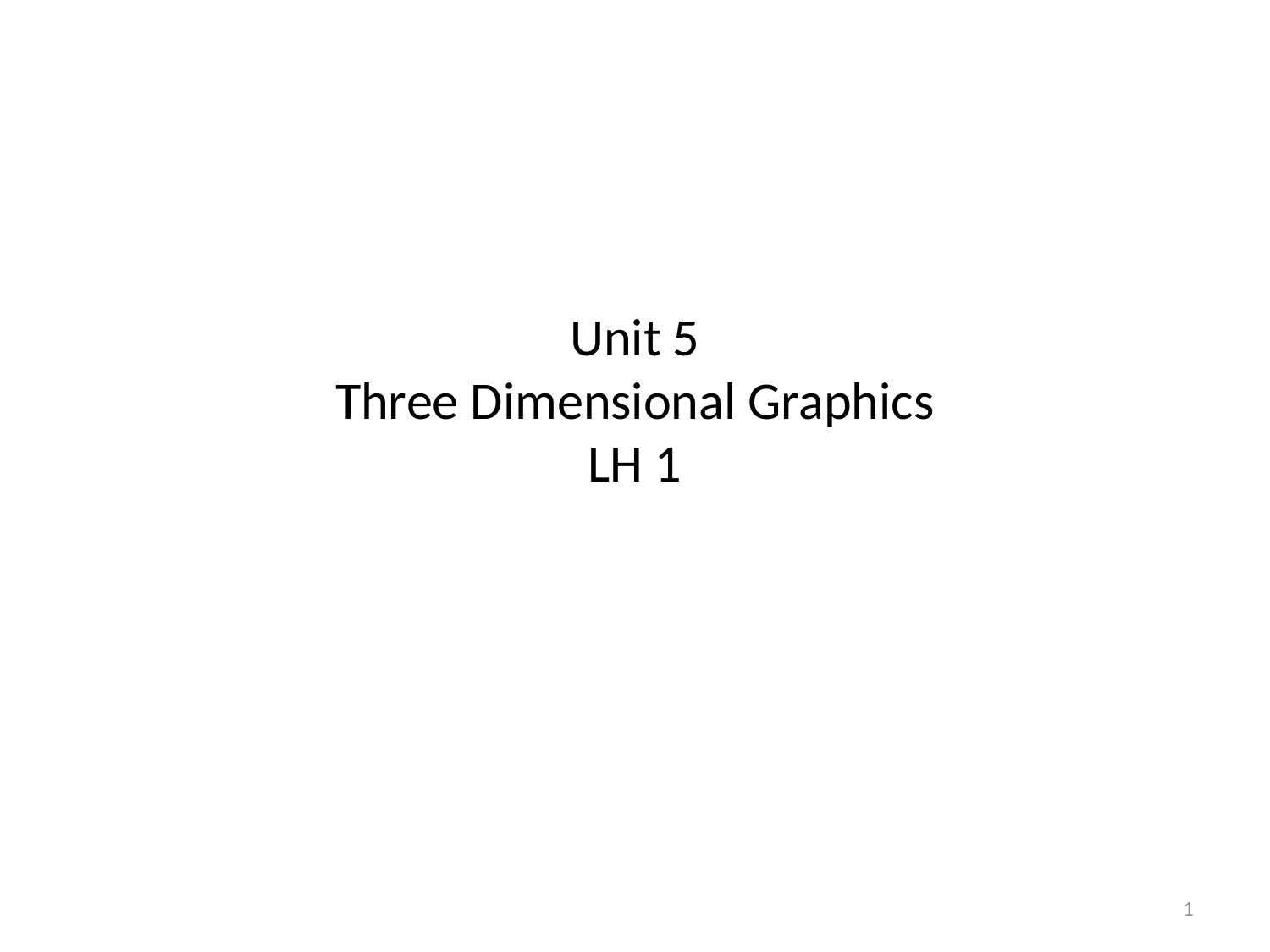

# Unit 5 Three Dimensional Graphics LH 1

1